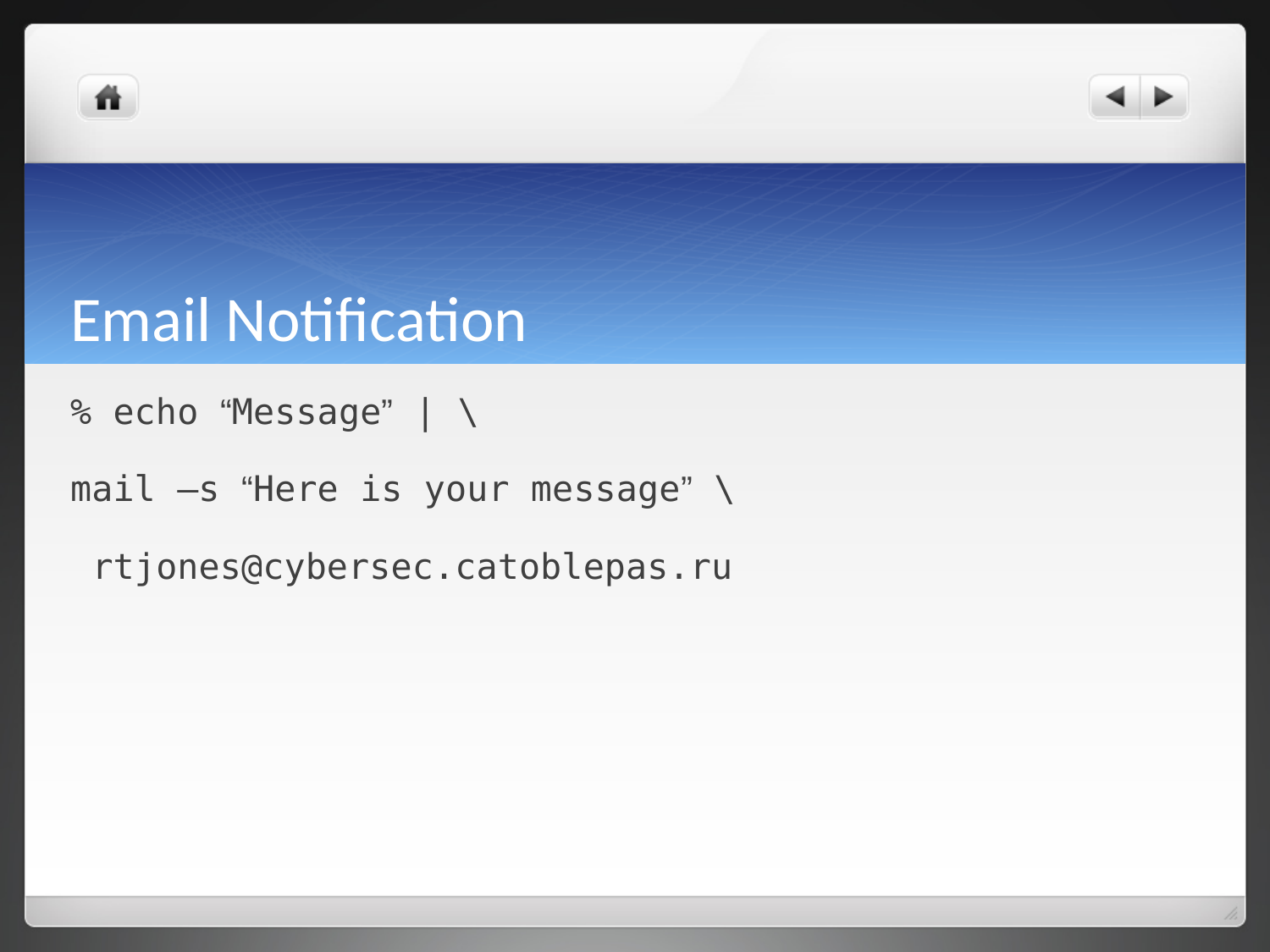

# Email Notification
% echo “Message” | \
mail –s “Here is your message” \
 rtjones@cybersec.catoblepas.ru